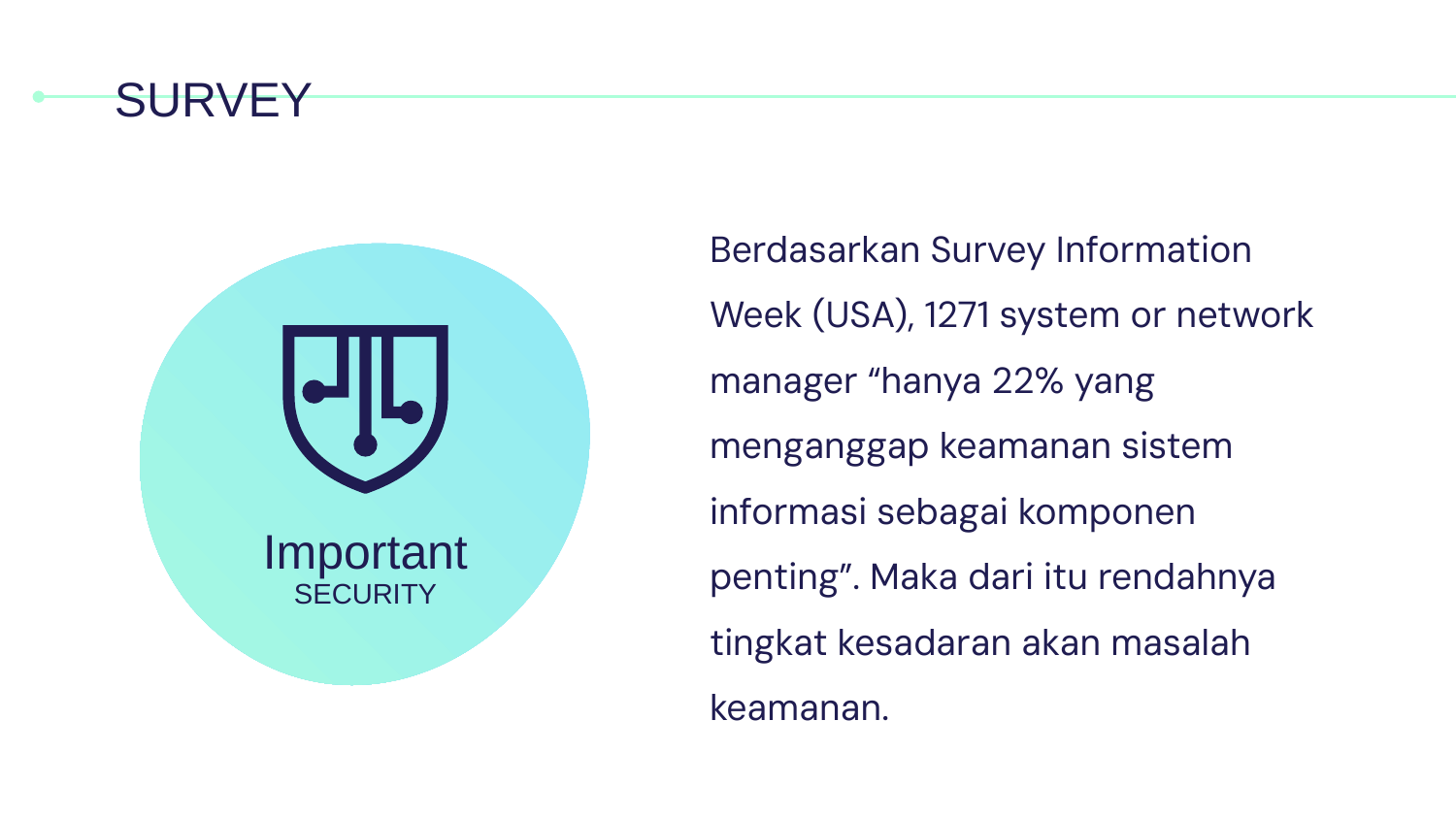

# SURVEY
Berdasarkan Survey Information Week (USA), 1271 system or network manager “hanya 22% yang menganggap keamanan sistem informasi sebagai komponen penting”. Maka dari itu rendahnya tingkat kesadaran akan masalah keamanan.

Important
SECURITY